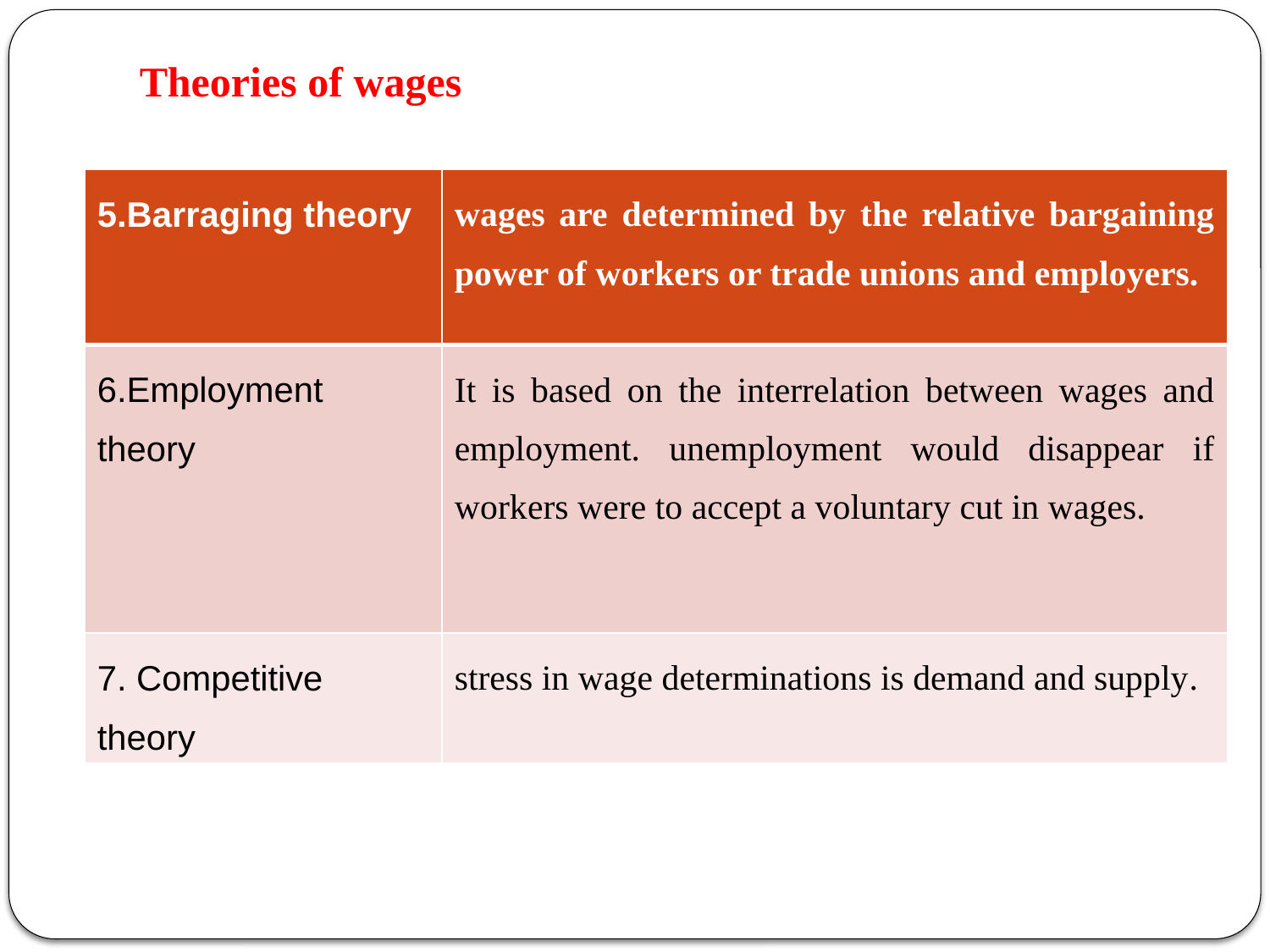

# Theories of wages

| 5.Barraging theory | wages are determined by the relative bargaining power of workers or trade unions and employers. |
| --- | --- |
| 6.Employment theory | It is based on the interrelation between wages and employment. unemployment would disappear if workers were to accept a voluntary cut in wages. |
| 7. Competitive theory | stress in wage determinations is demand and supply. |